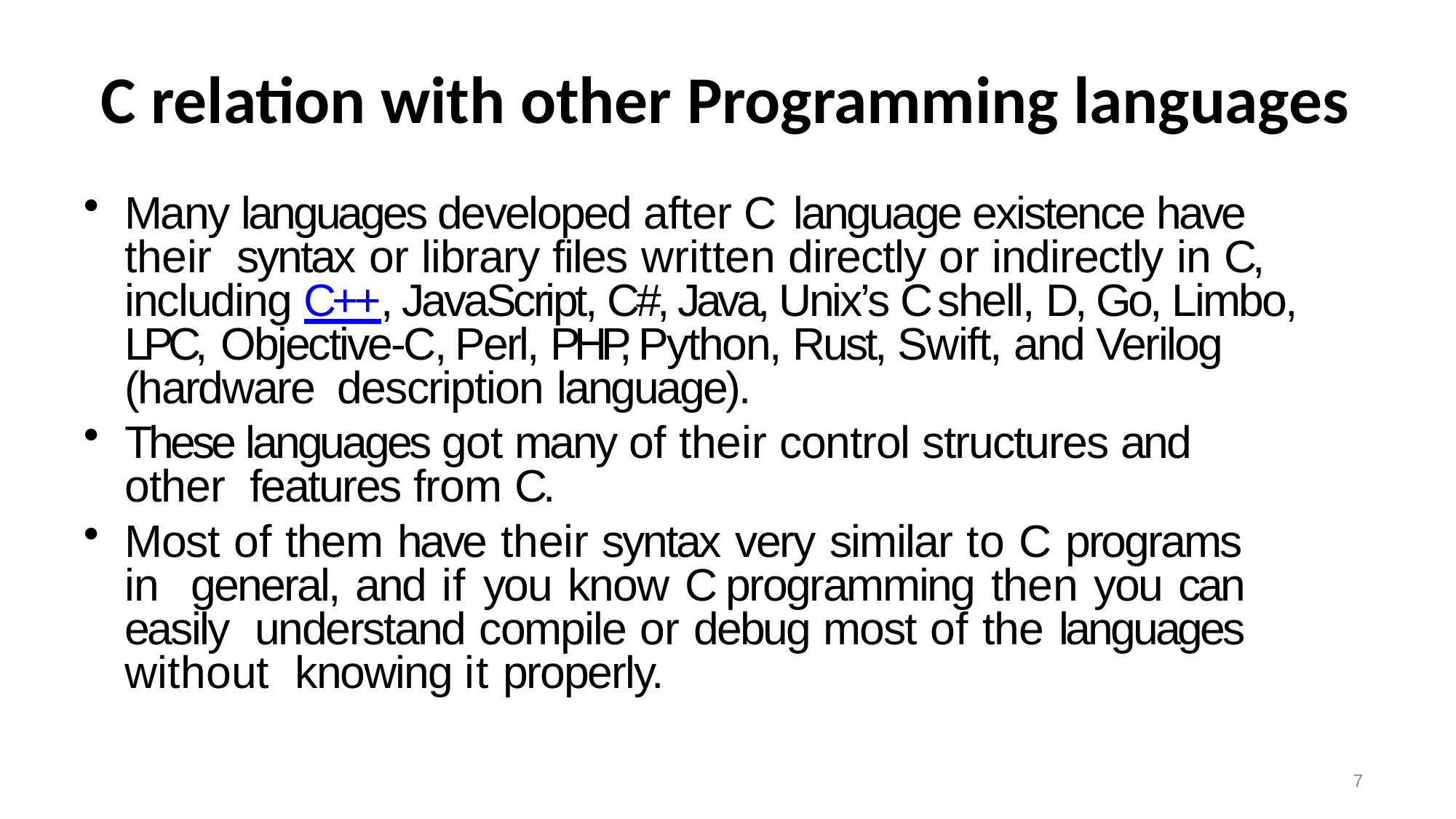

# C relation with other Programming languages
Many languages developed after C  language existence have their  syntax or library files written directly or indirectly in C,
including C++, JavaScript, C#, Java, Unix’s C shell, D, Go, Limbo, LPC,  Objective-C, Perl, PHP, Python, Rust, Swift, and Verilog (hardware  description language).
These languages got many of their control structures and other  features from C.
Most of them have their syntax very similar to C programs in  general, and if you know C programming then you can easily  understand compile or debug most of the languages without  knowing it properly.
7